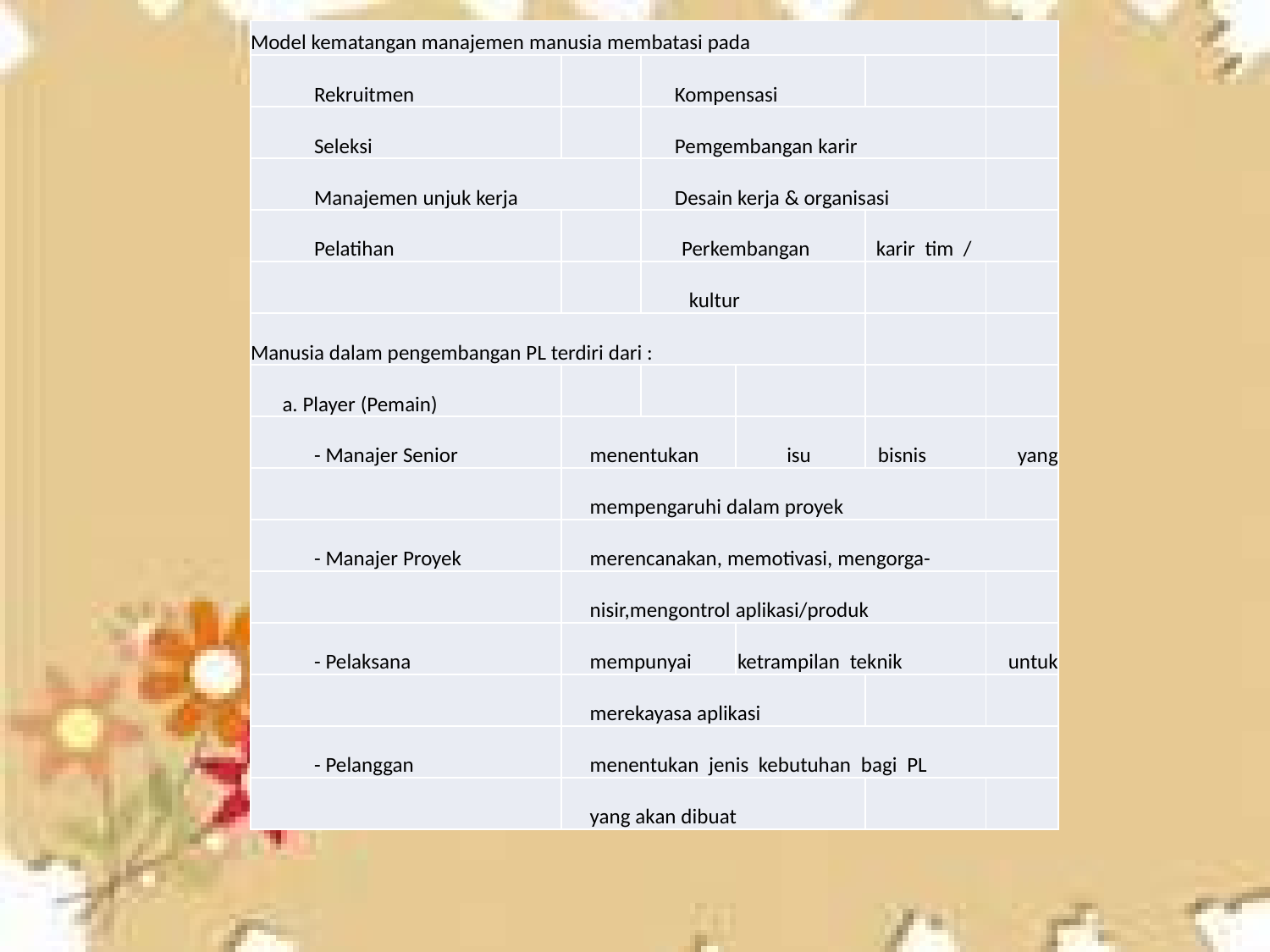

| Model kematangan manajemen manusia membatasi pada |  |  |  |  |  |
| --- | --- | --- | --- | --- | --- |
| Rekruitmen |  | Kompensasi |  |  |  |
| Seleksi |  | Pemgembangan karir |  |  |  |
| Manajemen unjuk kerja |  | Desain kerja & organisasi |  |  |  |
| Pelatihan |  | Perkembangan |  | karir tim / |  |
|  |  | kultur |  |  |  |
| Manusia dalam pengembangan PL terdiri dari : |  |  |  |  |  |
| a. Player (Pemain) |  |  |  |  |  |
| - Manajer Senior | menentukan |  | isu | bisnis | yang |
|  | mempengaruhi dalam proyek |  |  |  |  |
| - Manajer Proyek | merencanakan, memotivasi, mengorga- |  |  |  |  |
|  | nisir,mengontrol aplikasi/produk |  |  |  |  |
| - Pelaksana | mempunyai |  | ketrampilan teknik |  | untuk |
|  | merekayasa aplikasi |  |  |  |  |
| - Pelanggan | menentukan jenis kebutuhan bagi PL |  |  |  |  |
|  | yang akan dibuat |  |  |  |  |
#